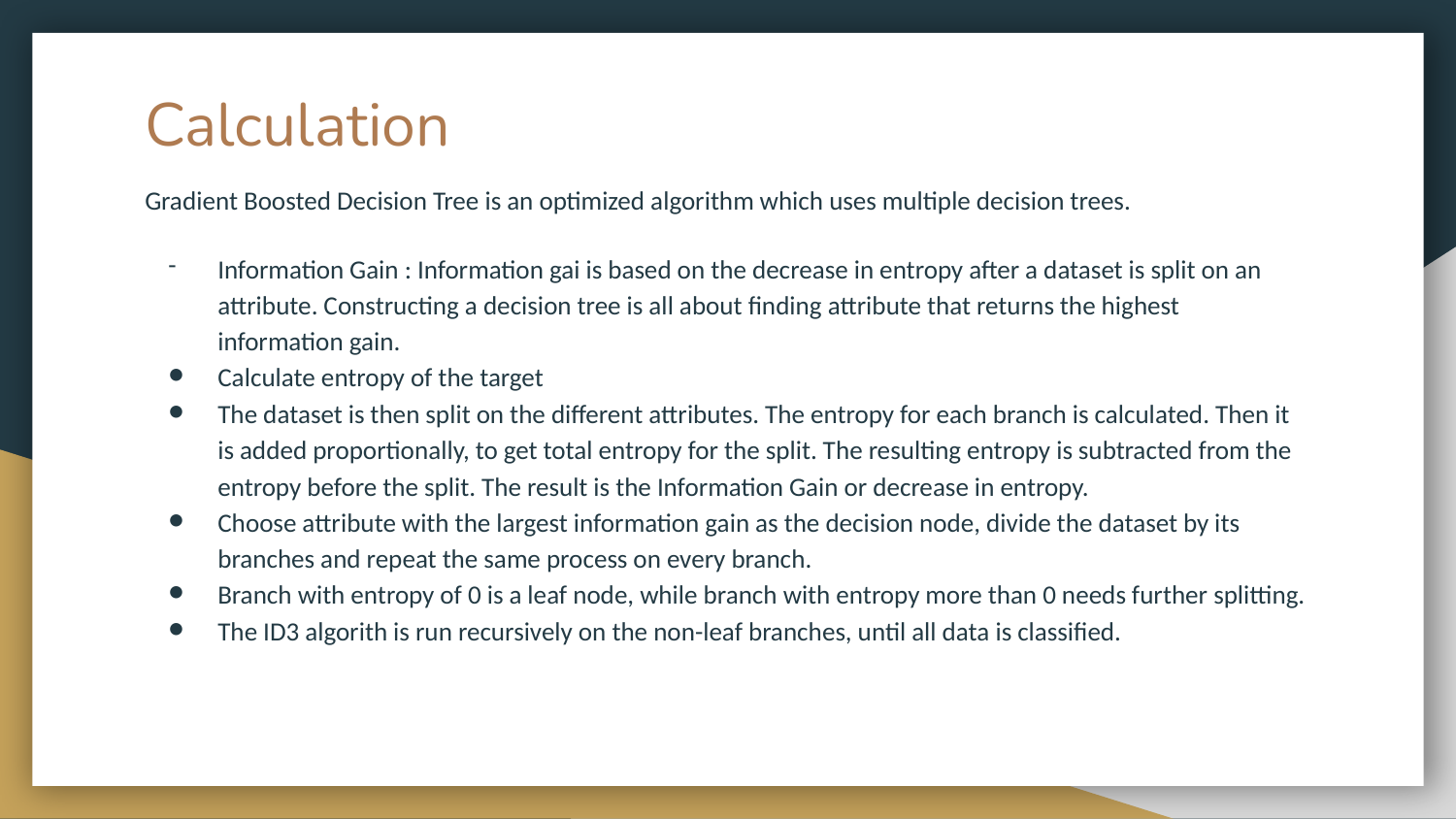

# Calculation
Gradient Boosted Decision Tree is an optimized algorithm which uses multiple decision trees.
Information Gain : Information gai is based on the decrease in entropy after a dataset is split on an attribute. Constructing a decision tree is all about finding attribute that returns the highest information gain.
Calculate entropy of the target
The dataset is then split on the different attributes. The entropy for each branch is calculated. Then it is added proportionally, to get total entropy for the split. The resulting entropy is subtracted from the entropy before the split. The result is the Information Gain or decrease in entropy.
Choose attribute with the largest information gain as the decision node, divide the dataset by its branches and repeat the same process on every branch.
Branch with entropy of 0 is a leaf node, while branch with entropy more than 0 needs further splitting.
The ID3 algorith is run recursively on the non-leaf branches, until all data is classified.